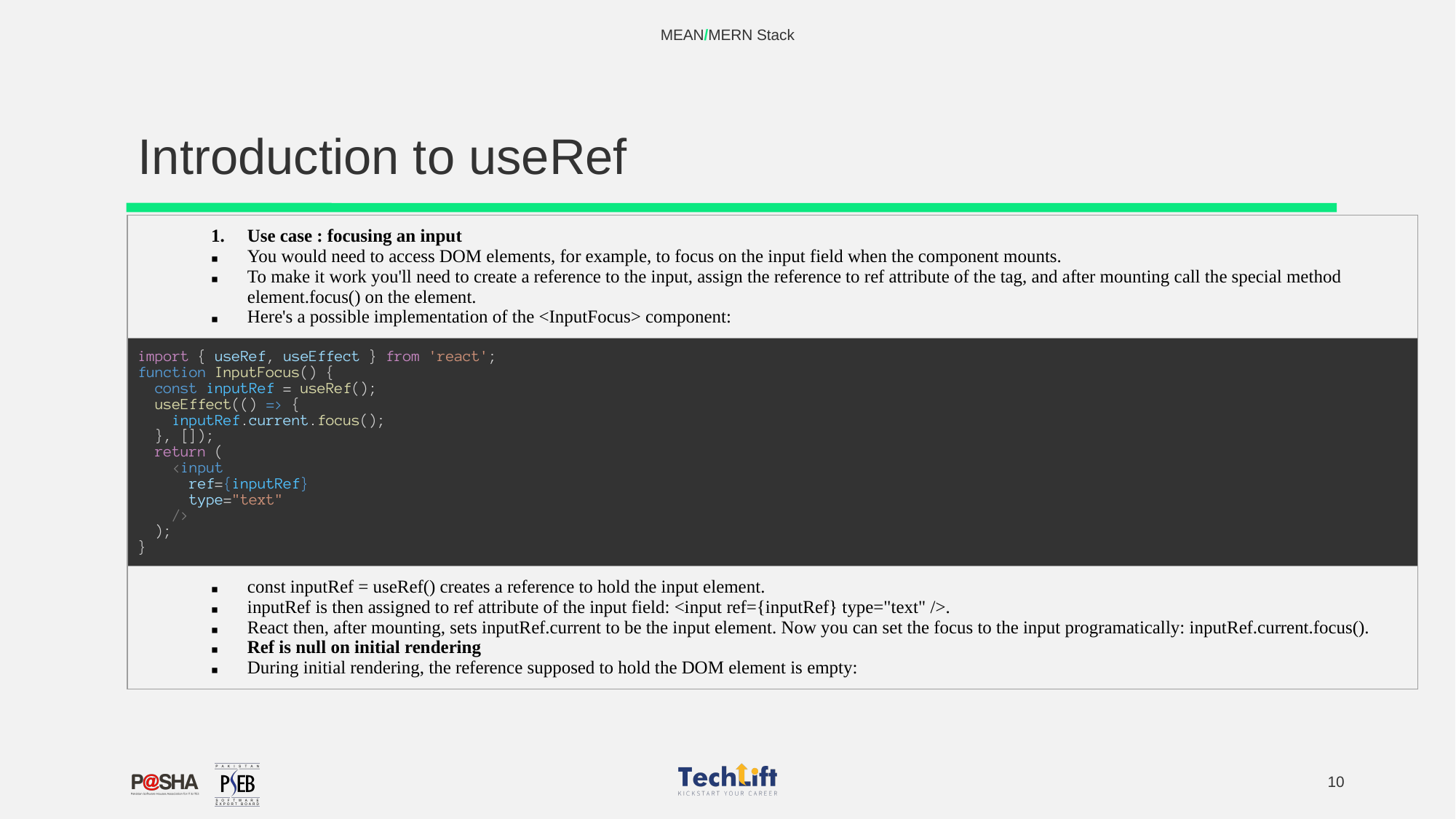

MEAN/MERN Stack
# Introduction to useRef
| Use case : focusing an input You would need to access DOM elements, for example, to focus on the input field when the component mounts. To make it work you'll need to create a reference to the input, assign the reference to ref attribute of the tag, and after mounting call the special method element.focus() on the element. Here's a possible implementation of the <InputFocus> component: |
| --- |
| import { useRef, useEffect } from 'react'; function InputFocus() {   const inputRef = useRef();   useEffect(() => {     inputRef.current.focus();   }, []);   return (     <input       ref={inputRef}       type="text"     />   ); } |
| const inputRef = useRef() creates a reference to hold the input element. inputRef is then assigned to ref attribute of the input field: <input ref={inputRef} type="text" />. React then, after mounting, sets inputRef.current to be the input element. Now you can set the focus to the input programatically: inputRef.current.focus(). Ref is null on initial rendering During initial rendering, the reference supposed to hold the DOM element is empty: |
10